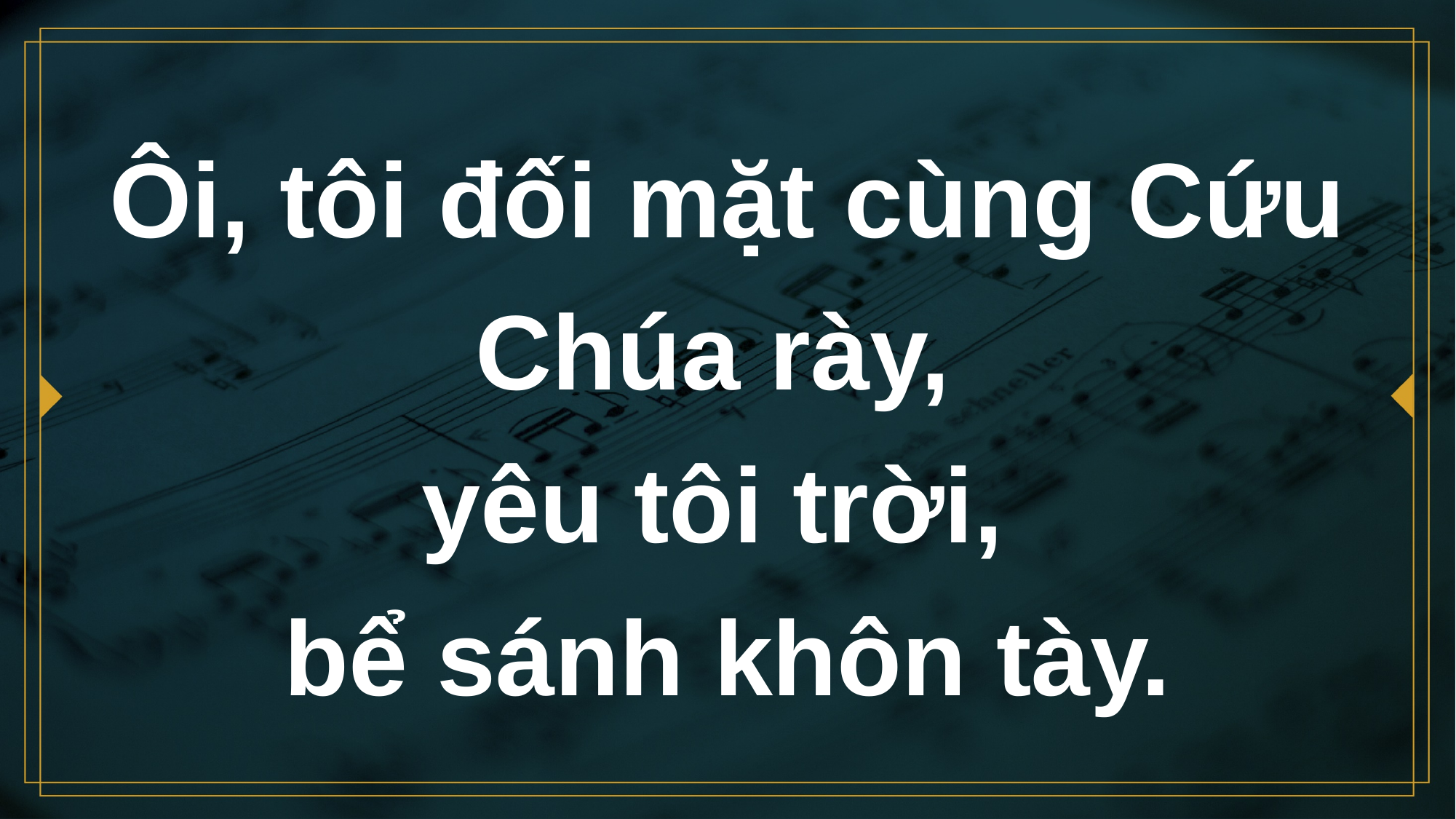

# Ôi, tôi đối mặt cùng Cứu Chúa rày, yêu tôi trời, bể sánh khôn tày.